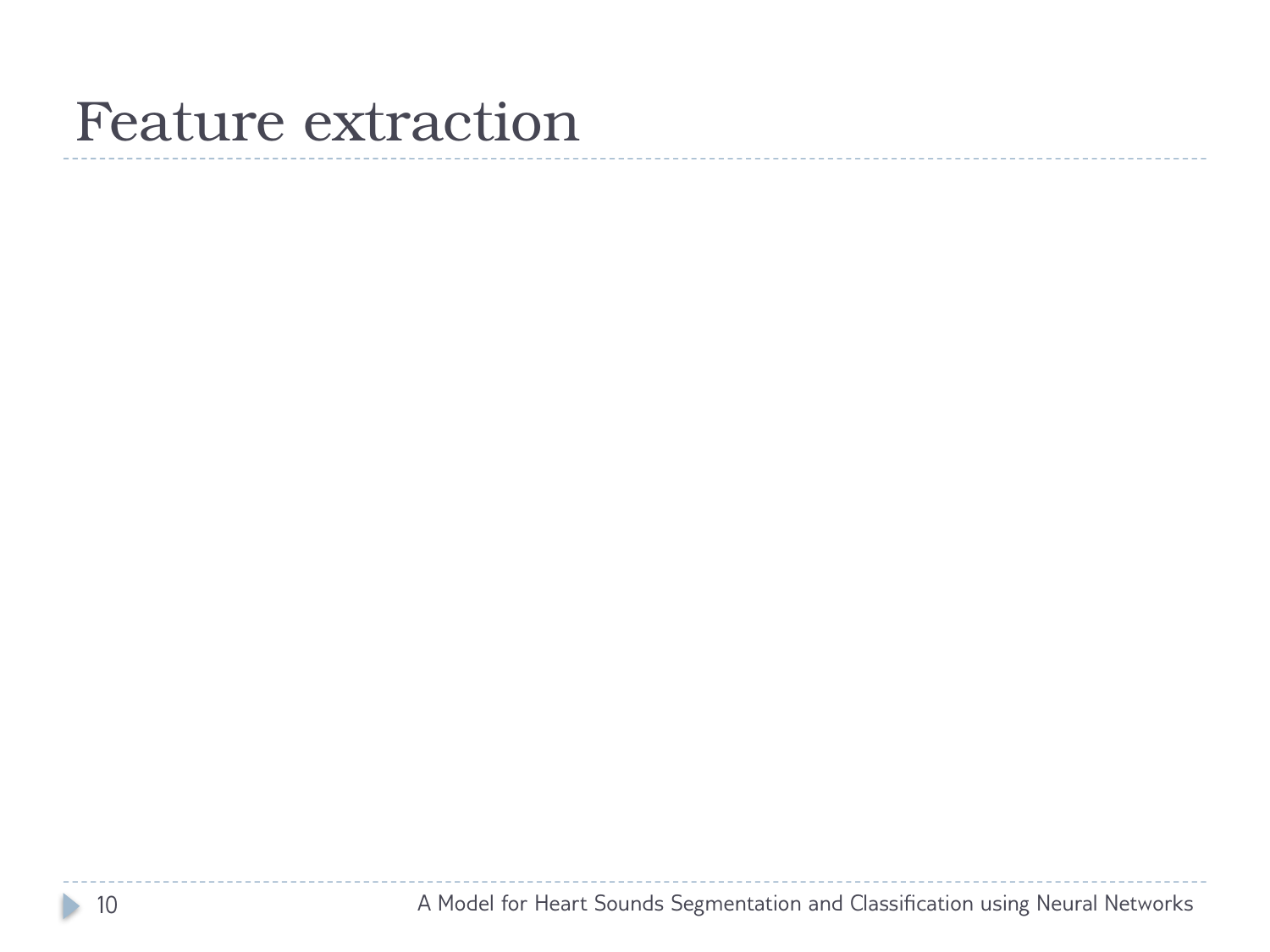

# Feature extraction

A Model for Heart Sounds Segmentation and Classification using Neural Networks
10